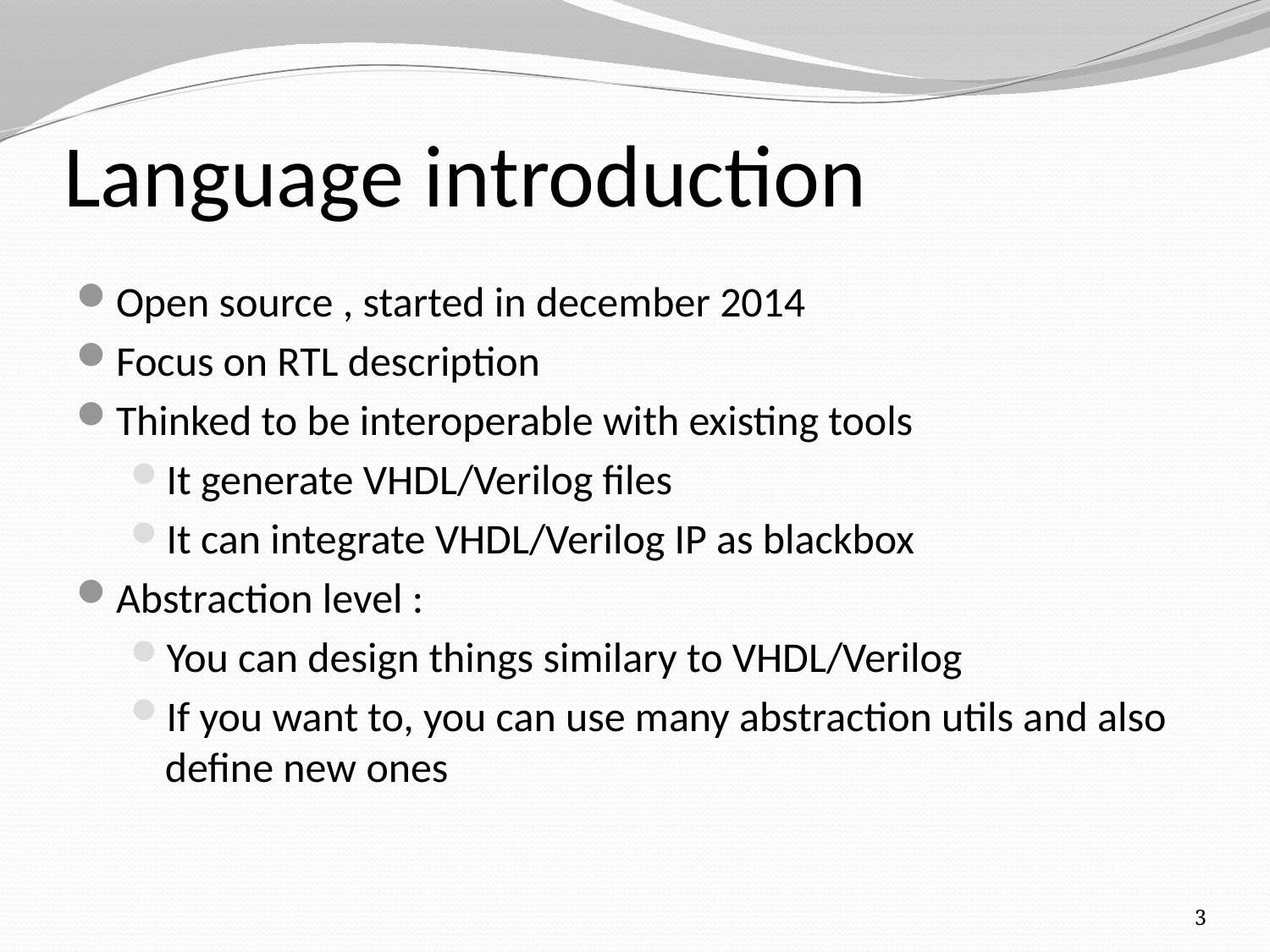

# Language introduction
Open source , started in december 2014
Focus on RTL description
Thinked to be interoperable with existing tools
It generate VHDL/Verilog files
It can integrate VHDL/Verilog IP as blackbox
Abstraction level :
You can design things similary to VHDL/Verilog
If you want to, you can use many abstraction utils and also define new ones

3